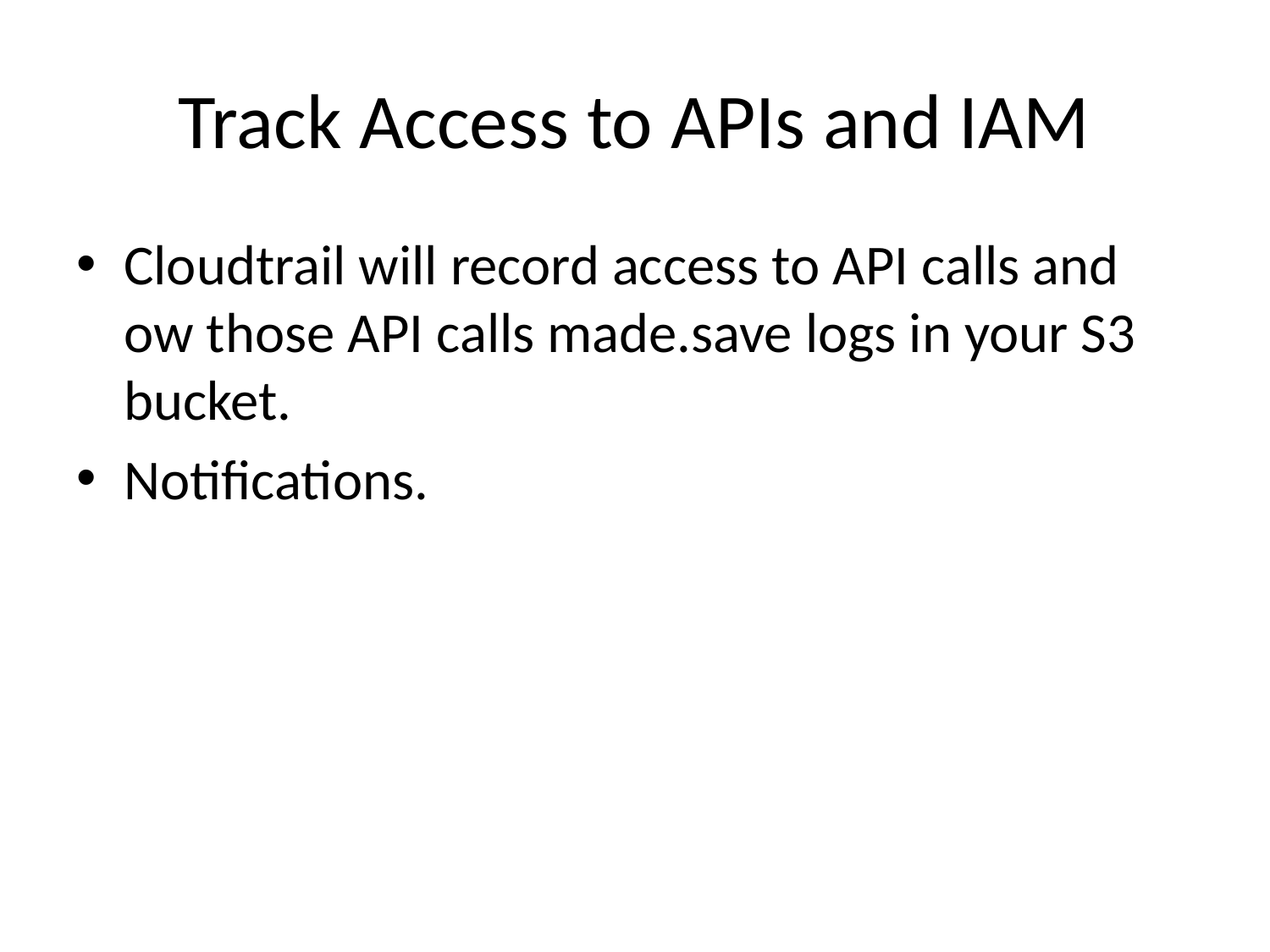

# Track Access to APIs and IAM
Cloudtrail will record access to API calls and ow those API calls made.save logs in your S3 bucket.
Notifications.